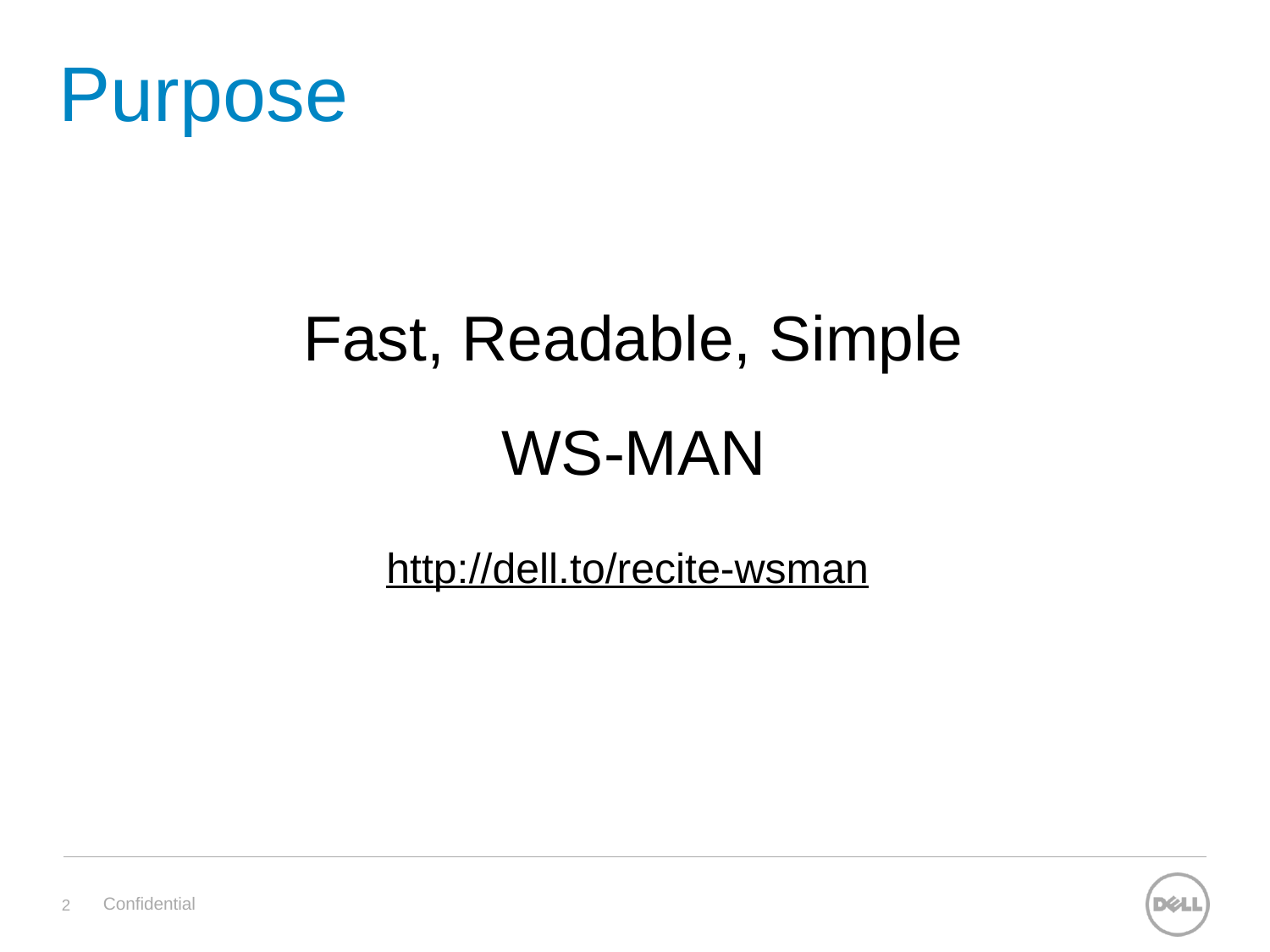

# Purpose
Fast, Readable, Simple
WS-MAN
http://dell.to/recite-wsman
Confidential
2